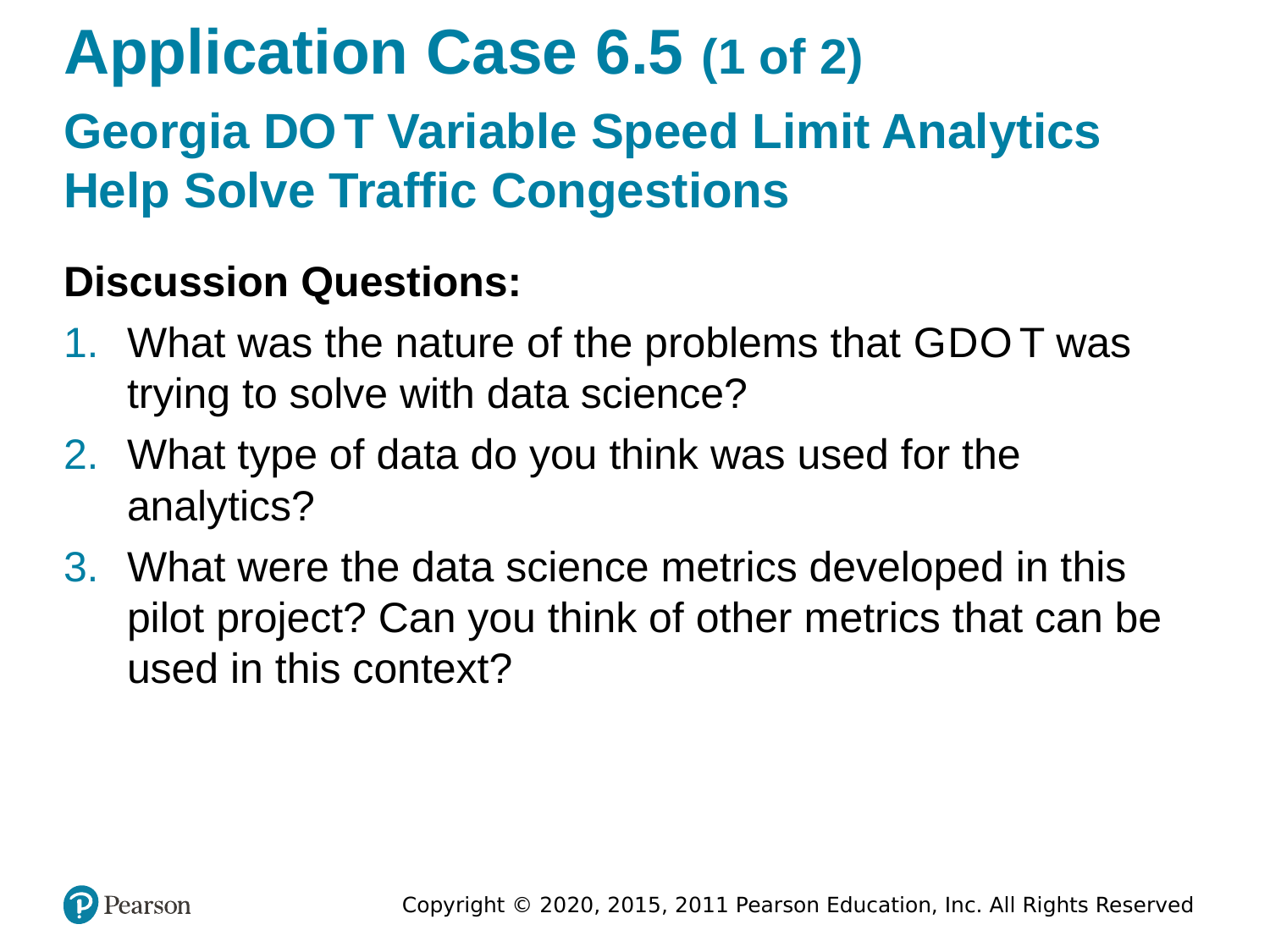

# Application Case 6.5 (1 of 2)
Georgia D O T Variable Speed Limit Analytics Help Solve Traffic Congestions
Discussion Questions:
What was the nature of the problems that G D O T was trying to solve with data science?
What type of data do you think was used for the analytics?
What were the data science metrics developed in this pilot project? Can you think of other metrics that can be used in this context?